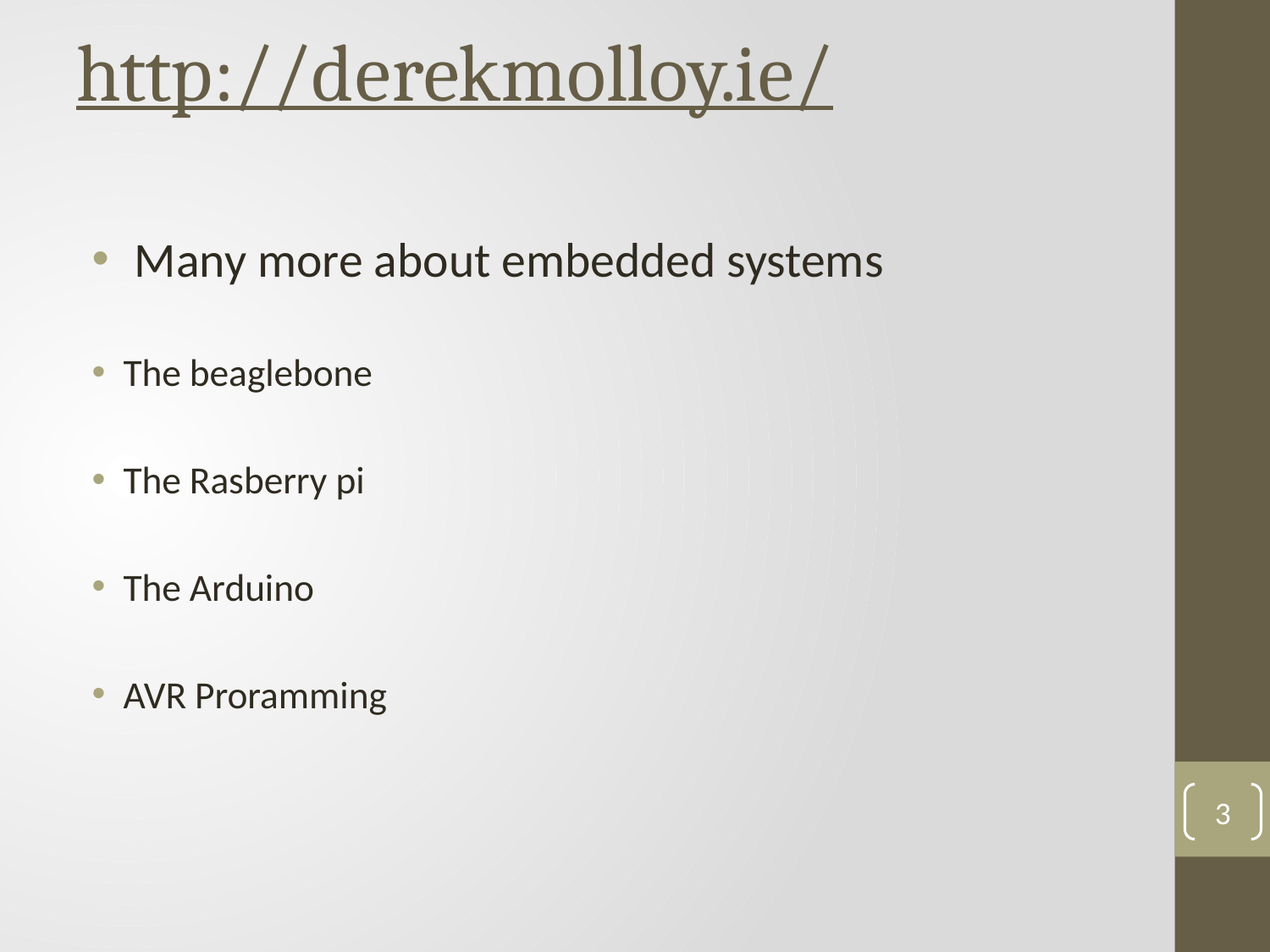

# http://derekmolloy.ie/
 Many more about embedded systems

The beaglebone

The Rasberry pi

The Arduino

AVR Proramming

3